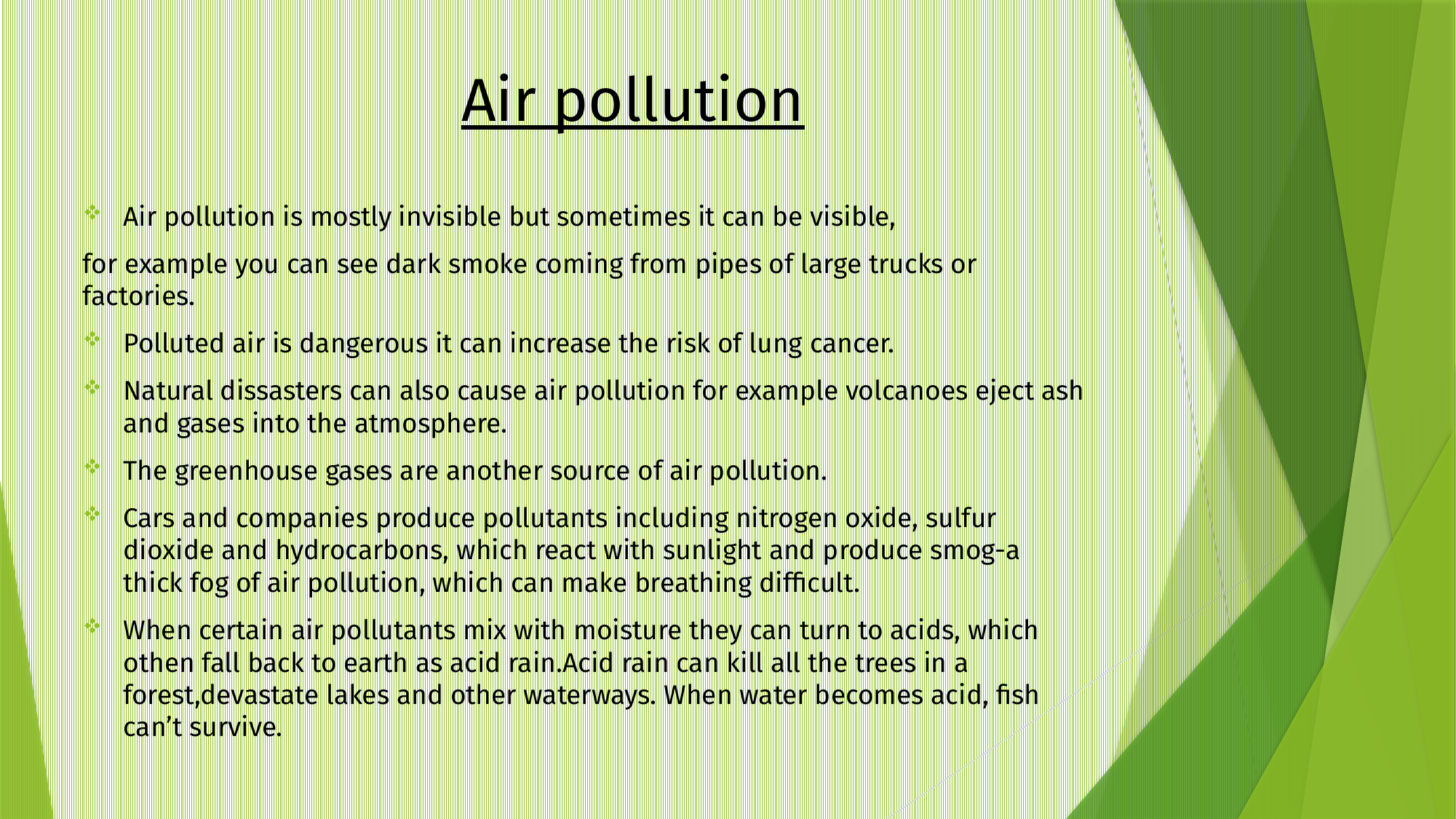

# Air pollution
Air pollution is mostly invisible but sometimes it can be visible,
for example you can see dark smoke coming from pipes of large trucks or  factories.
Polluted air is dangerous it can increase the risk of lung cancer.
Natural dissasters can also cause air pollution for example volcanoes eject ash and gases into the atmosphere.
The greenhouse gases are another source of air pollution.
Cars and companies produce pollutants including nitrogen oxide, sulfur dioxide and hydrocarbons, which react with sunlight and produce smog-a thick fog of air pollution, which can make breathing difficult.
When certain air pollutants mix with moisture they can turn to acids, which othen fall back to earth as acid rain.Acid rain can kill all the trees in a forest,devastate lakes and other waterways. When water becomes acid, fish can’t survive.